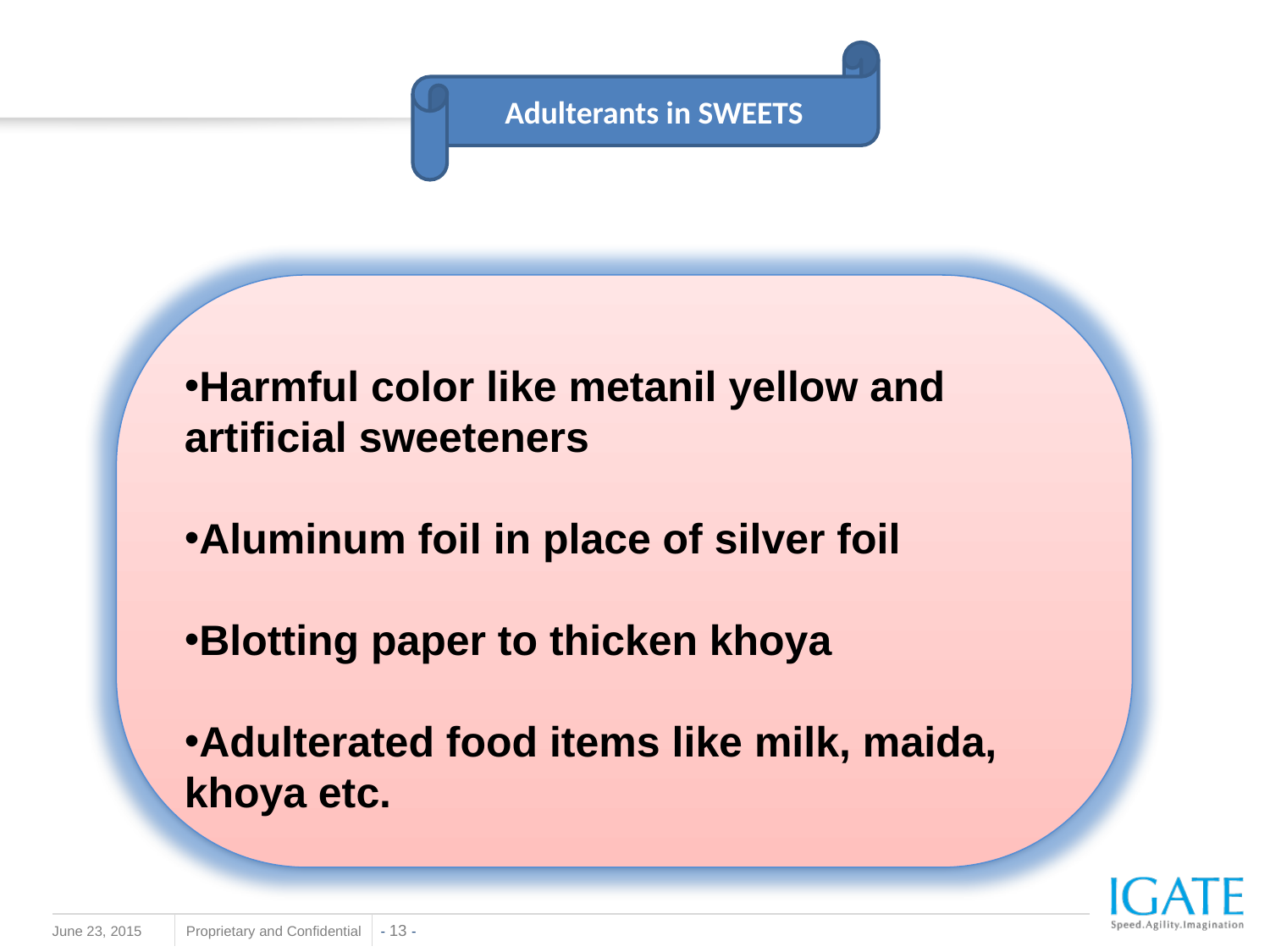

Adulterants in SWEETS

Harmful color like metanil yellow and artificial sweeteners

Aluminum foil in place of silver foil

Blotting paper to thicken khoya

Adulterated food items like milk, maida, khoya etc.